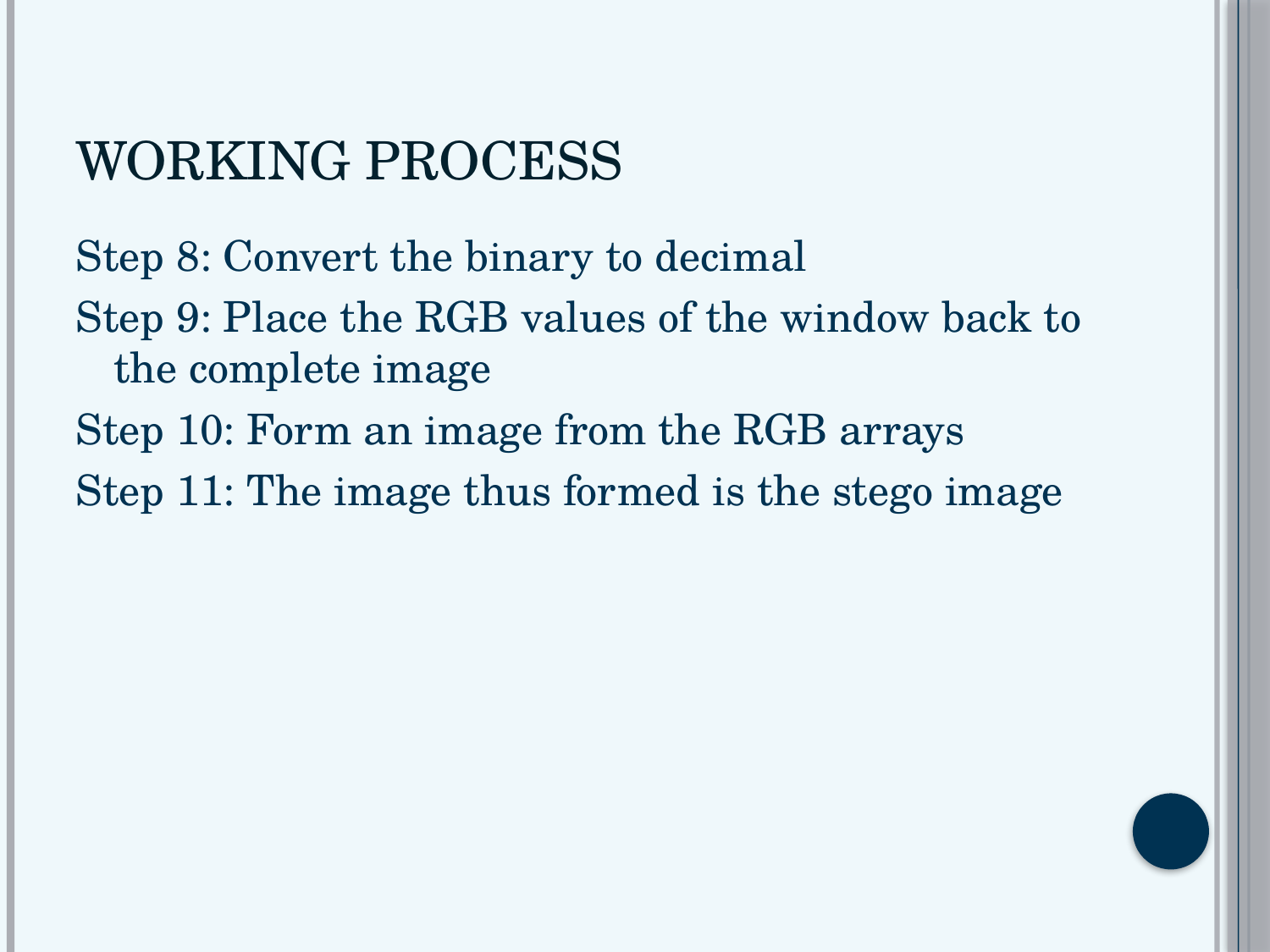

# Working process
Step 8: Convert the binary to decimal
Step 9: Place the RGB values of the window back to the complete image
Step 10: Form an image from the RGB arrays
Step 11: The image thus formed is the stego image